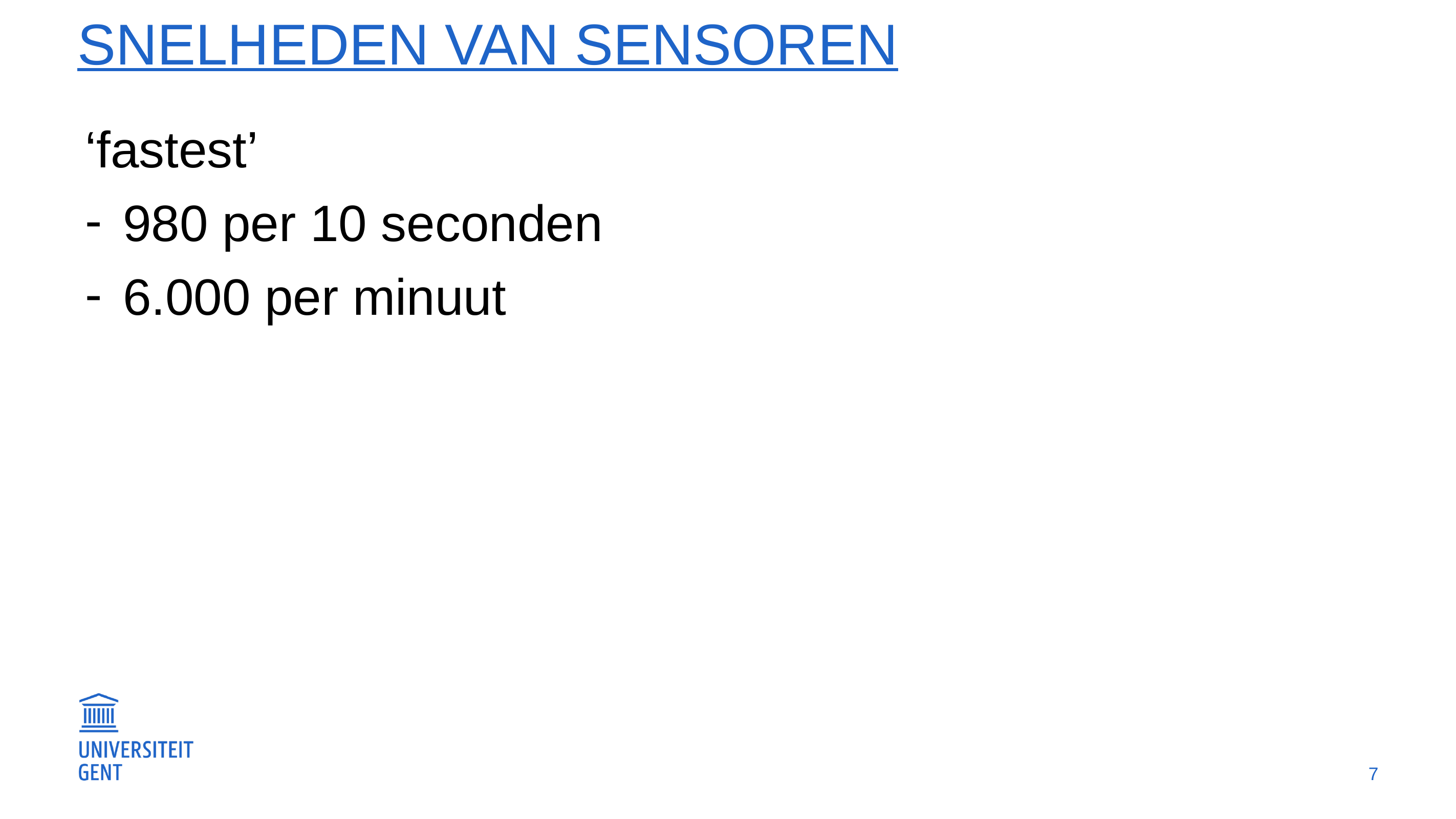

# SNELHEDEN VAN SENSOREN
‘fastest’
980 per 10 seconden
6.000 per minuut
7